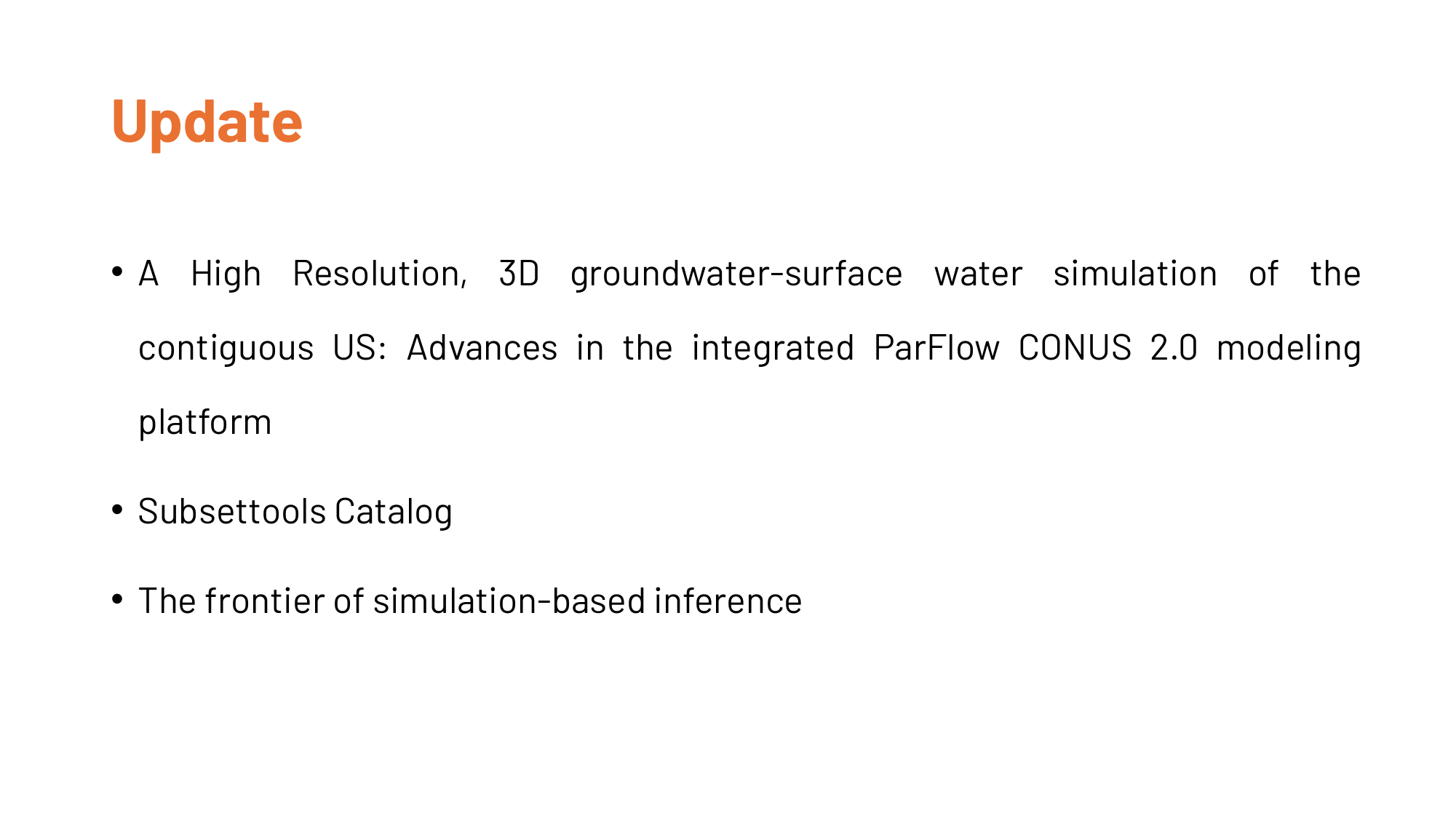

# Update
A High Resolution, 3D groundwater-surface water simulation of the contiguous US: Advances in the integrated ParFlow CONUS 2.0 modeling platform
Subsettools Catalog
The frontier of simulation-based inference